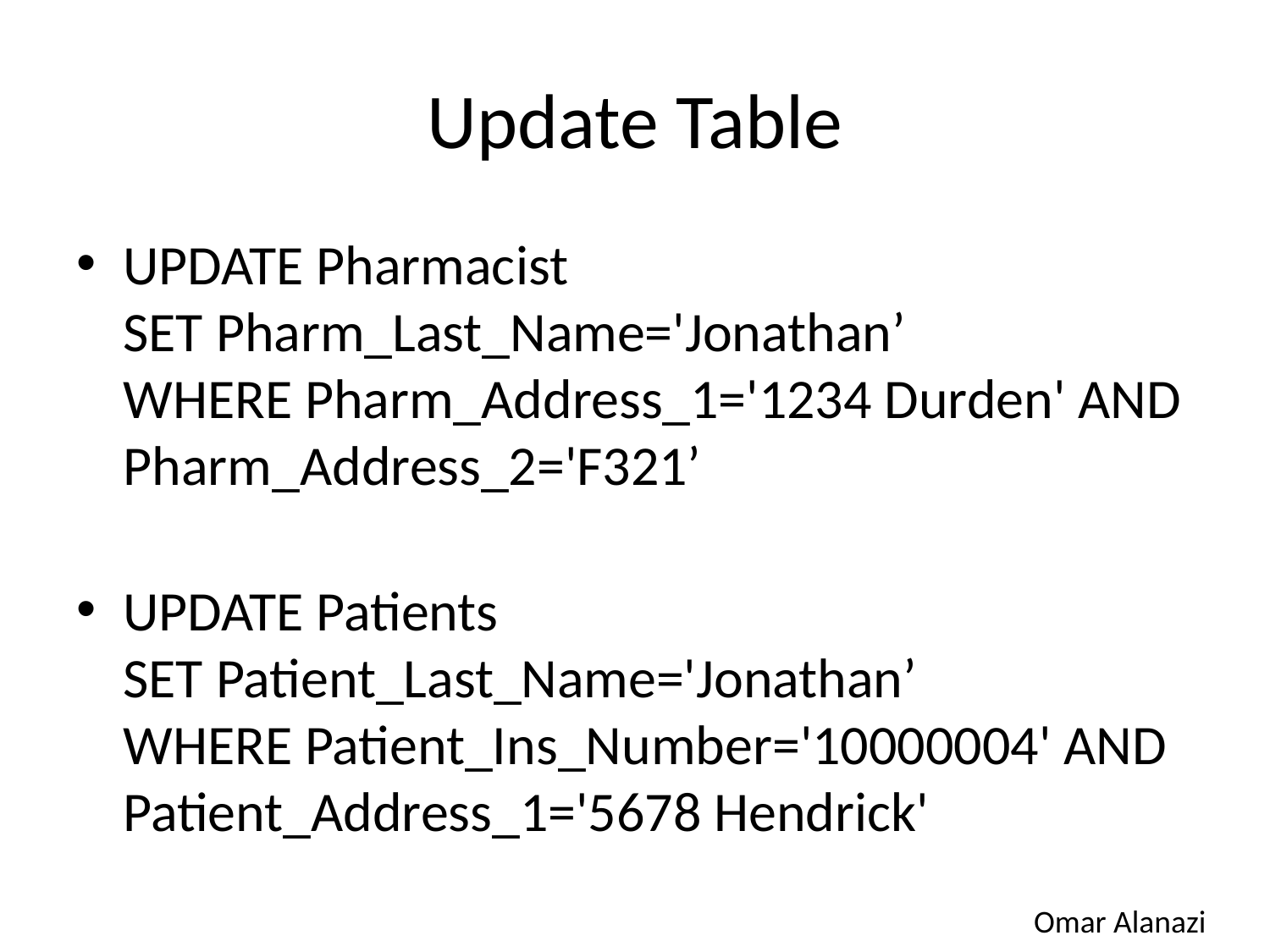

# Update Table
UPDATE Pharmacist
SET Pharm_Last_Name='Jonathan’
WHERE Pharm_Address_1='1234 Durden' AND Pharm_Address_2='F321’
UPDATE Patients
SET Patient_Last_Name='Jonathan’
WHERE Patient_Ins_Number='10000004' AND Patient_Address_1='5678 Hendrick'
Omar Alanazi